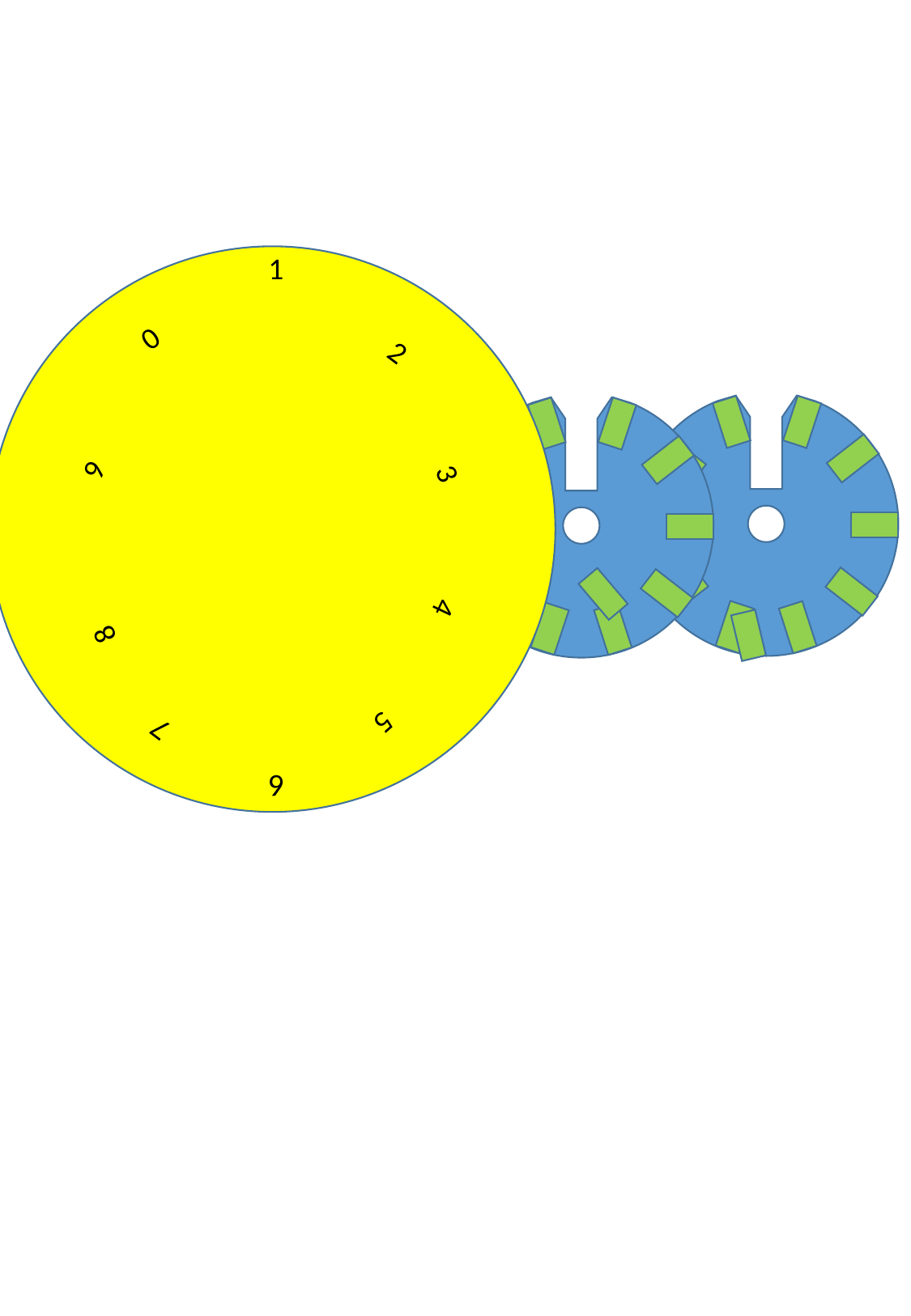

1

0
2
9
3
4
8
5
7
6